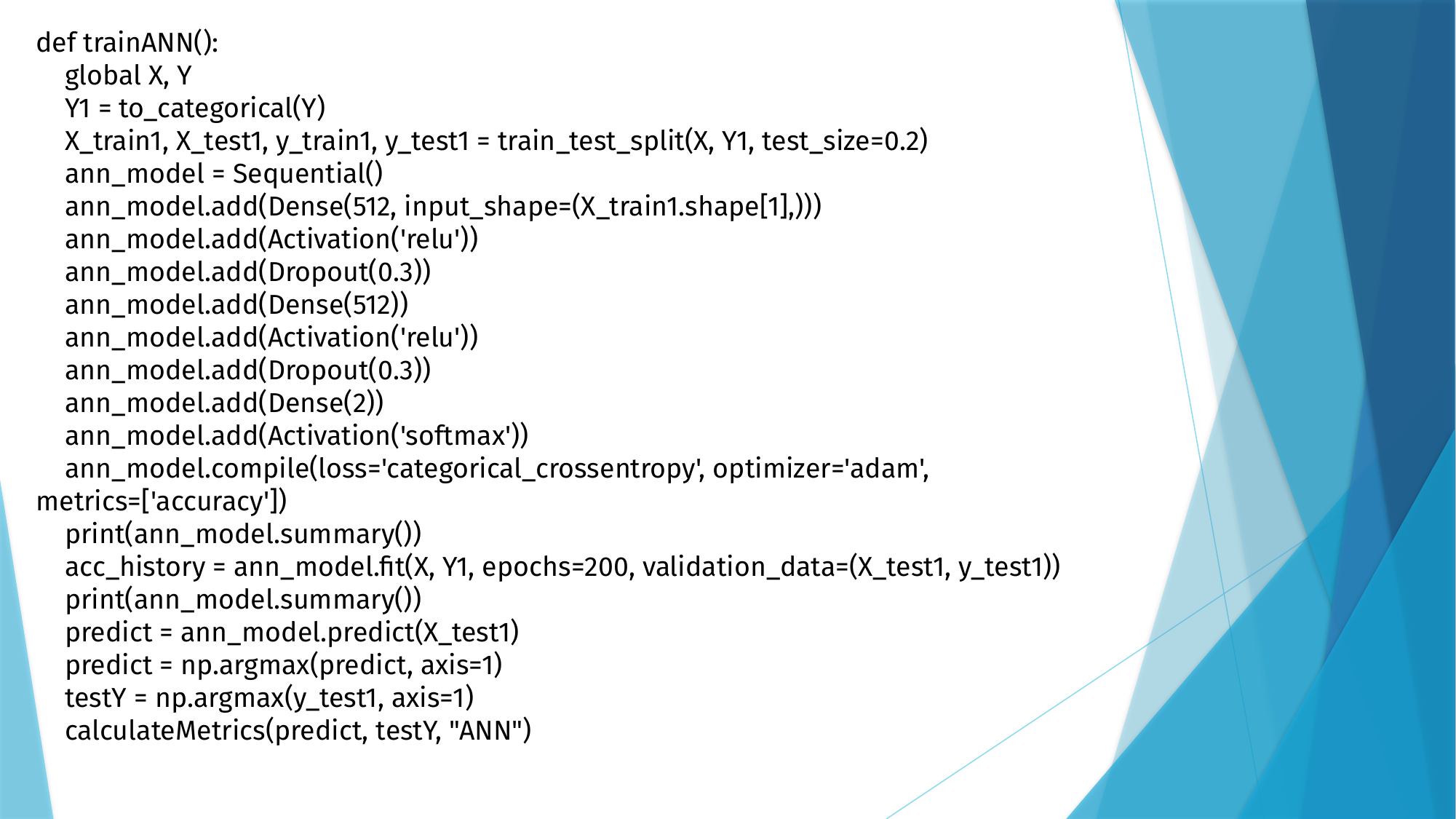

def trainANN():
    global X, Y
    Y1 = to_categorical(Y)
    X_train1, X_test1, y_train1, y_test1 = train_test_split(X, Y1, test_size=0.2)
    ann_model = Sequential()
    ann_model.add(Dense(512, input_shape=(X_train1.shape[1],)))
    ann_model.add(Activation('relu'))
    ann_model.add(Dropout(0.3))
    ann_model.add(Dense(512))
    ann_model.add(Activation('relu'))
    ann_model.add(Dropout(0.3))
    ann_model.add(Dense(2))
    ann_model.add(Activation('softmax'))
    ann_model.compile(loss='categorical_crossentropy', optimizer='adam', metrics=['accuracy'])
    print(ann_model.summary())
    acc_history = ann_model.fit(X, Y1, epochs=200, validation_data=(X_test1, y_test1))
    print(ann_model.summary())
    predict = ann_model.predict(X_test1)
    predict = np.argmax(predict, axis=1)
    testY = np.argmax(y_test1, axis=1)
    calculateMetrics(predict, testY, "ANN")